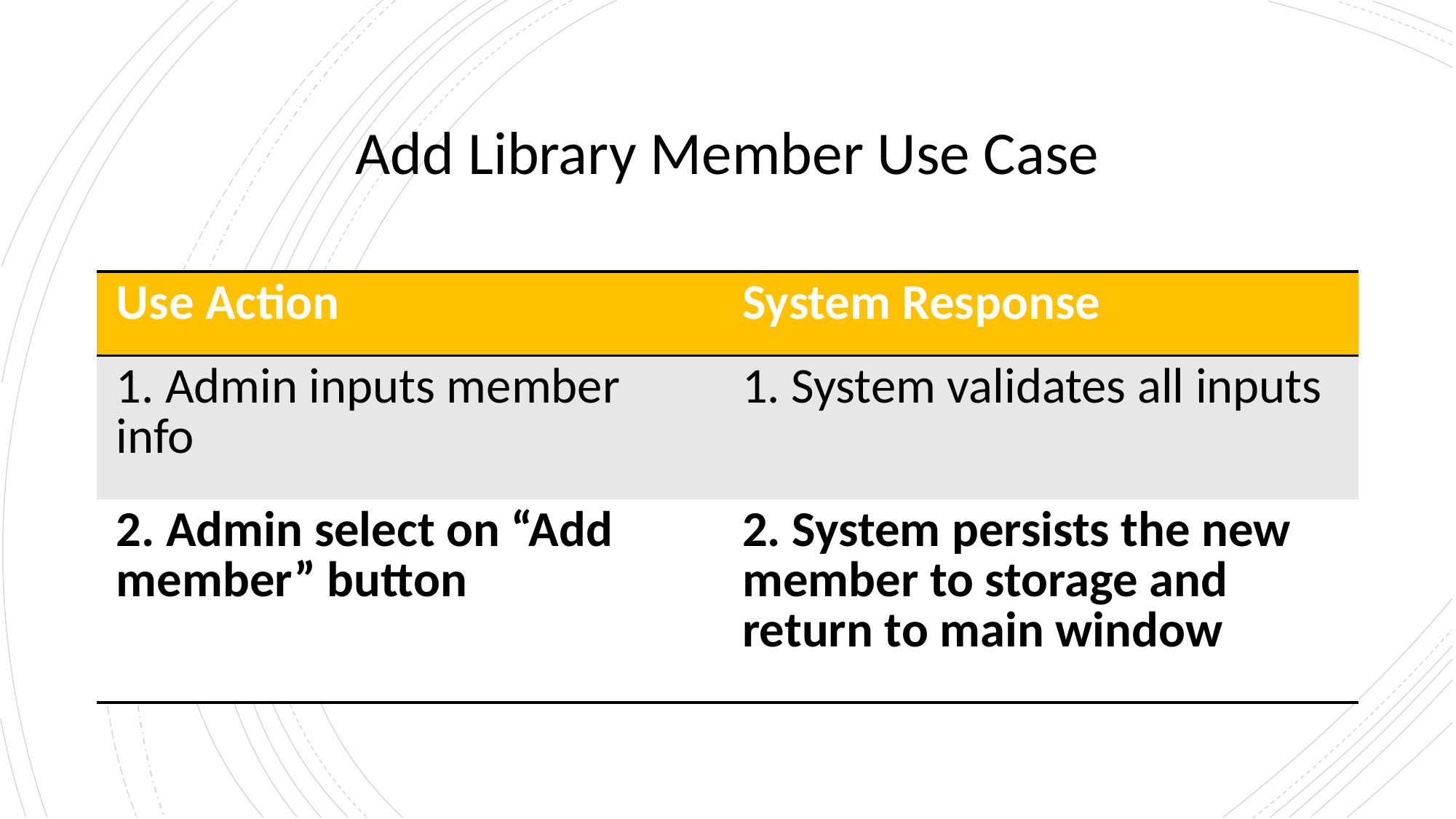

# Add Library Member Use Case
| Use Action | System Response |
| --- | --- |
| 1. Admin inputs member info | 1. System validates all inputs |
| 2. Admin select on “Add member” button | 2. System persists the new member to storage and return to main window |